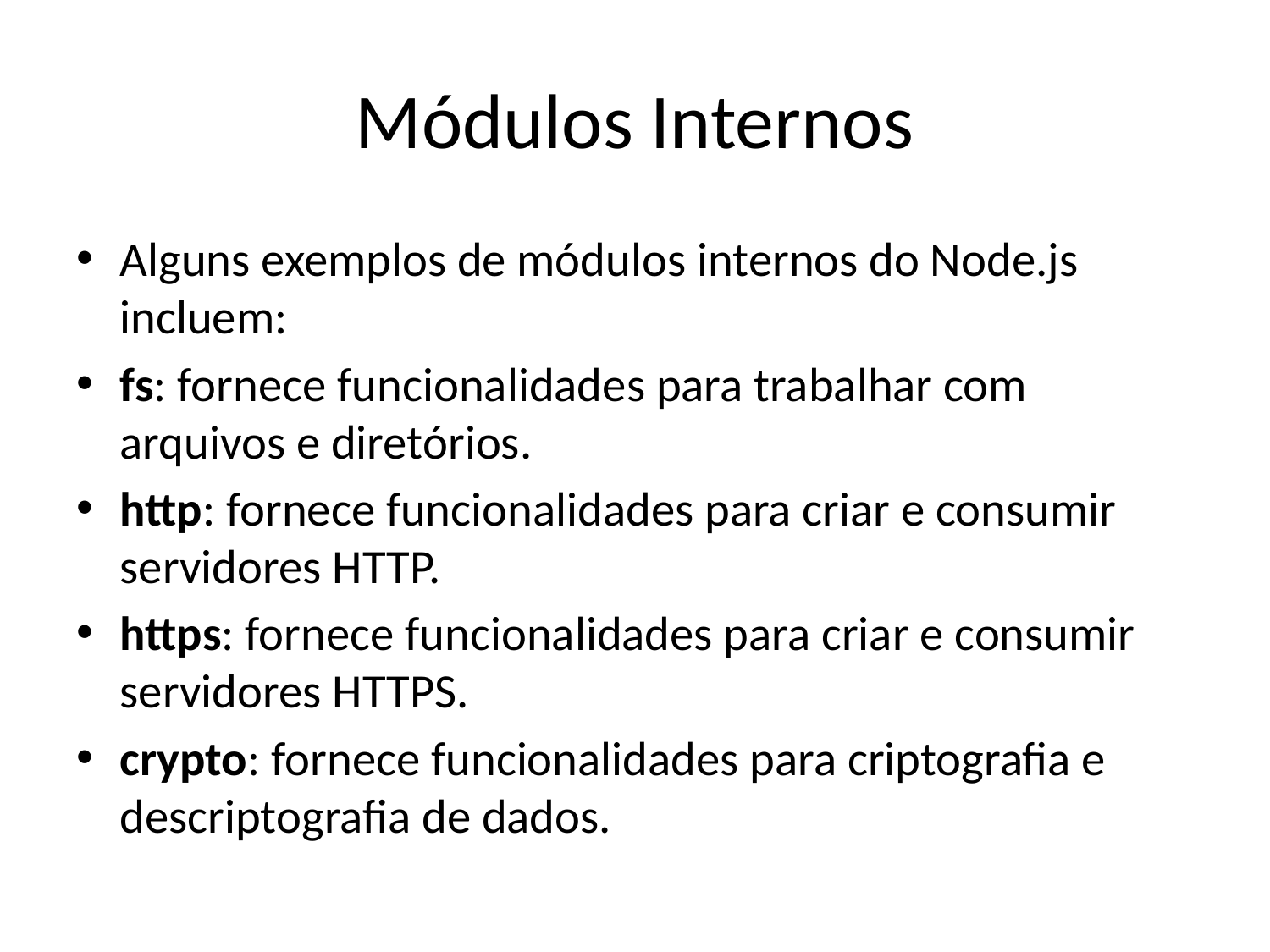

# Módulos Internos
Alguns exemplos de módulos internos do Node.js incluem:
fs: fornece funcionalidades para trabalhar com arquivos e diretórios.
http: fornece funcionalidades para criar e consumir servidores HTTP.
https: fornece funcionalidades para criar e consumir servidores HTTPS.
crypto: fornece funcionalidades para criptografia e descriptografia de dados.